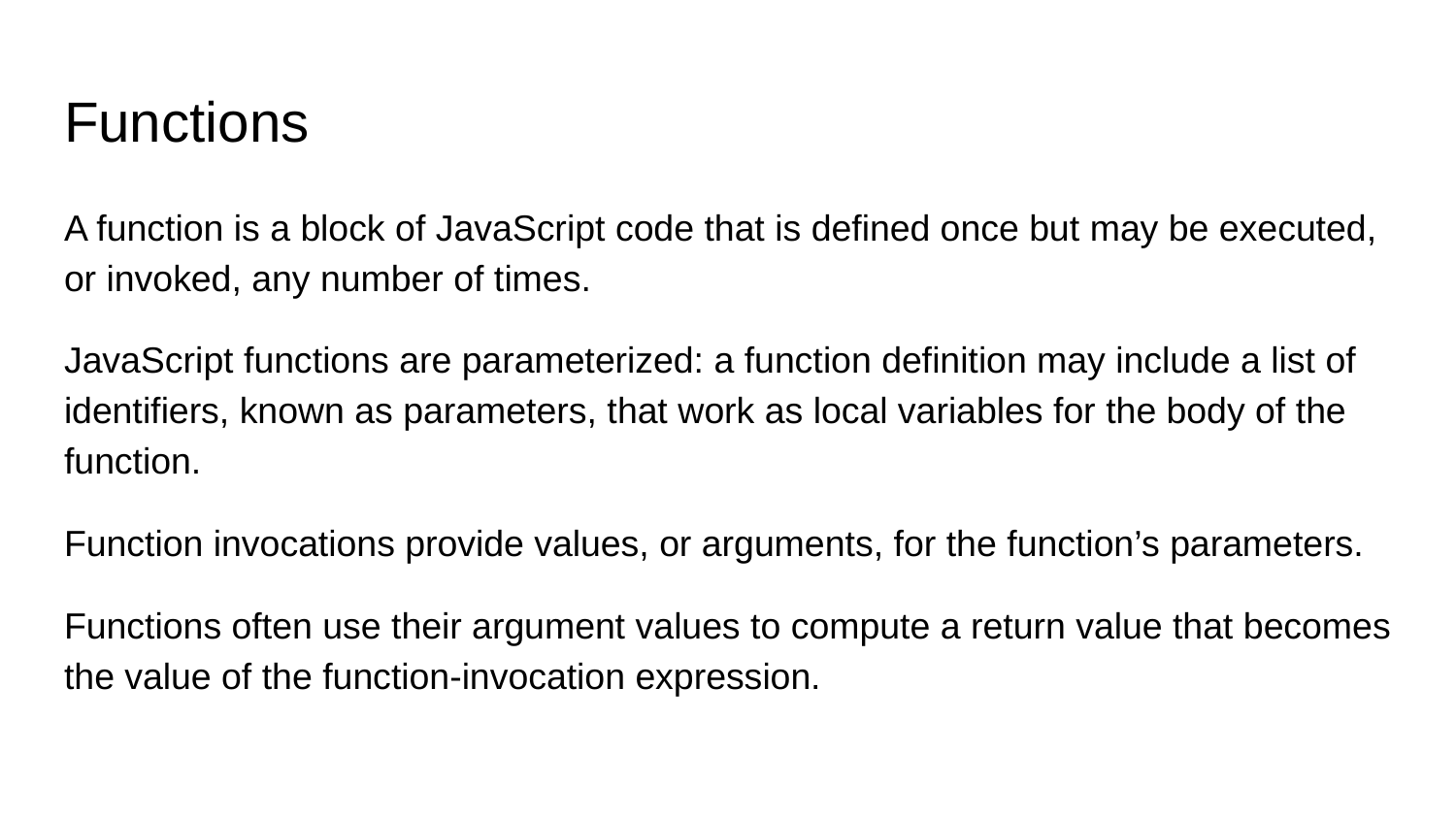

# Functions
A function is a block of JavaScript code that is defined once but may be executed, or invoked, any number of times.
JavaScript functions are parameterized: a function definition may include a list of identifiers, known as parameters, that work as local variables for the body of the function.
Function invocations provide values, or arguments, for the function’s parameters.
Functions often use their argument values to compute a return value that becomes the value of the function-invocation expression.